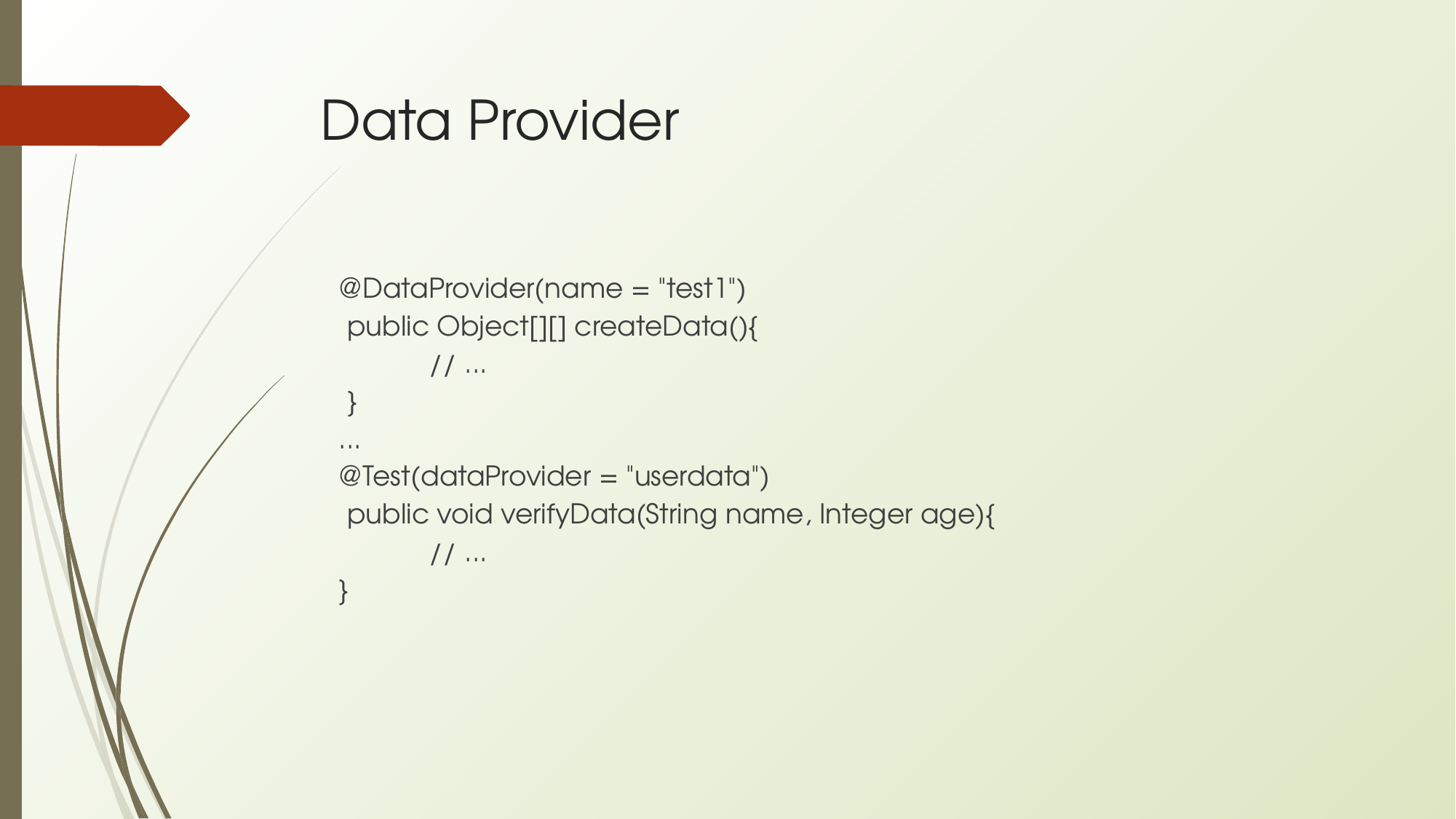

# Data Provider
@DataProvider(name = "test1")
public Object[][] createData(){
	// ...
}
...
@Test(dataProvider = "userdata")
public void verifyData(String name, Integer age){
	// ...
}